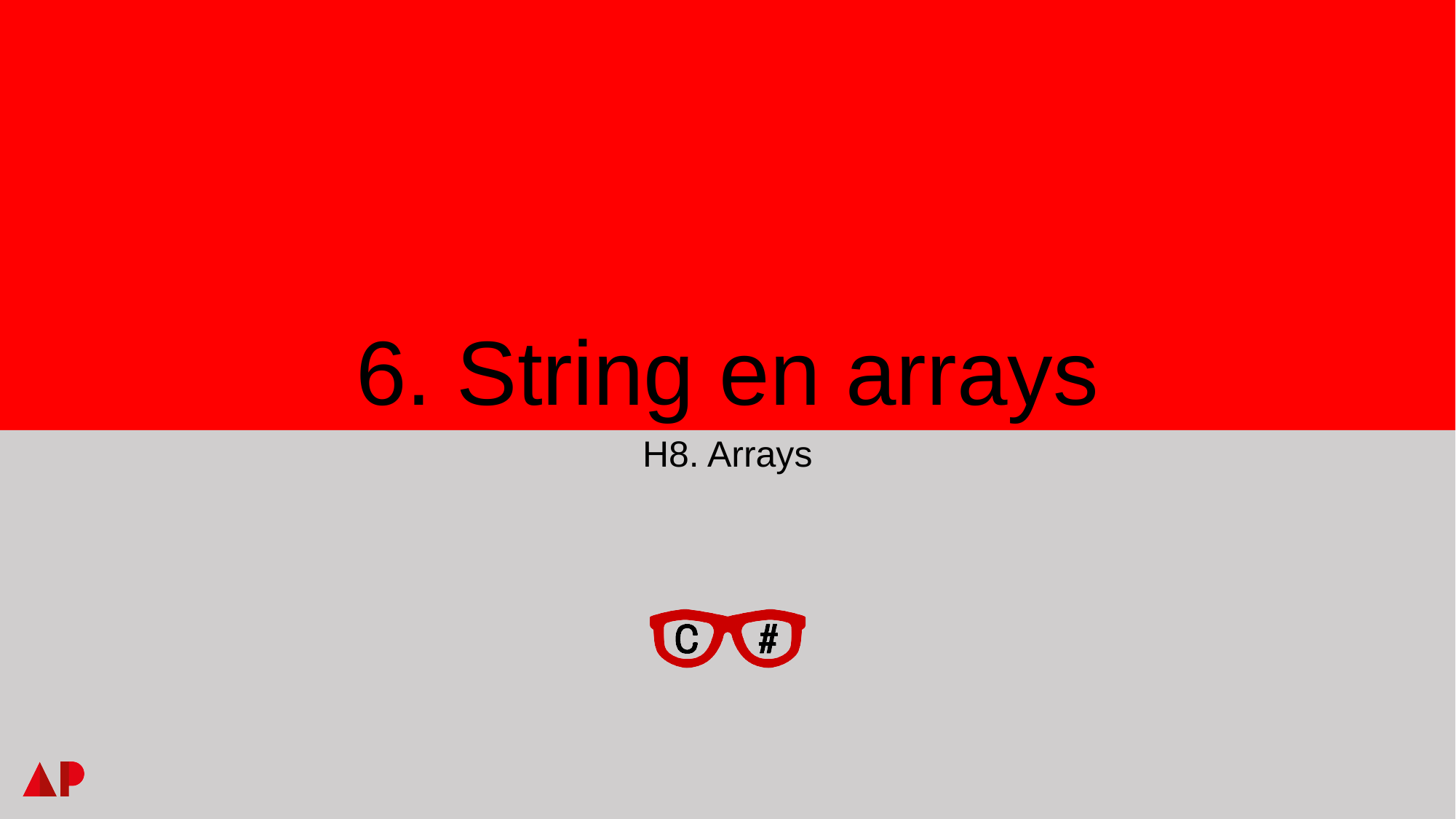

# 6. String en arrays
H8. Arrays